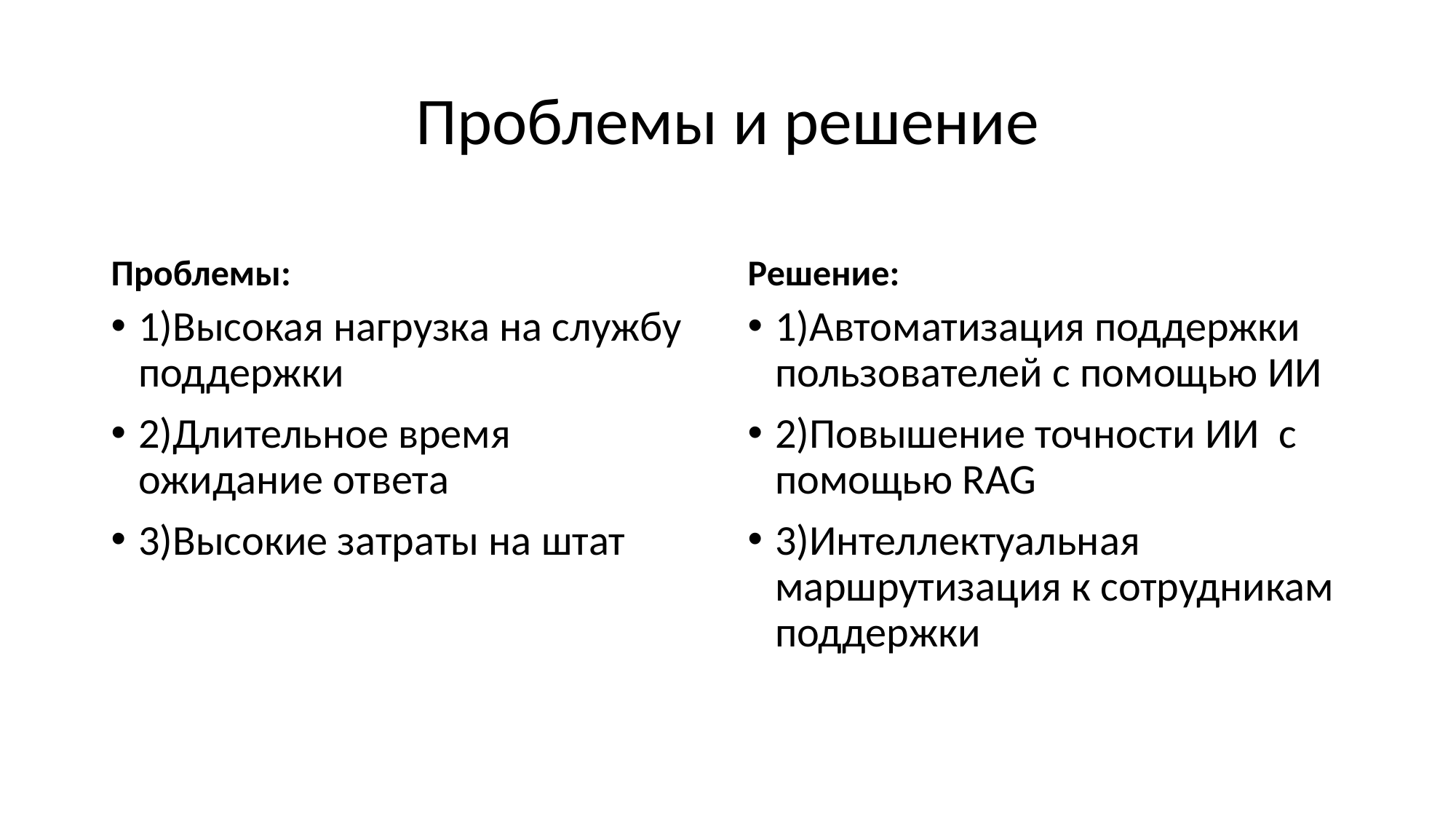

# Проблемы и решение
Проблемы:
Решение:
1)Высокая нагрузка на службу поддержки
2)Длительное время ожидание ответа
3)Высокие затраты на штат
1)Автоматизация поддержки пользователей с помощью ИИ
2)Повышение точности ИИ  с помощью RAG
3)Интеллектуальная маршрутизация к сотрудникам поддержки